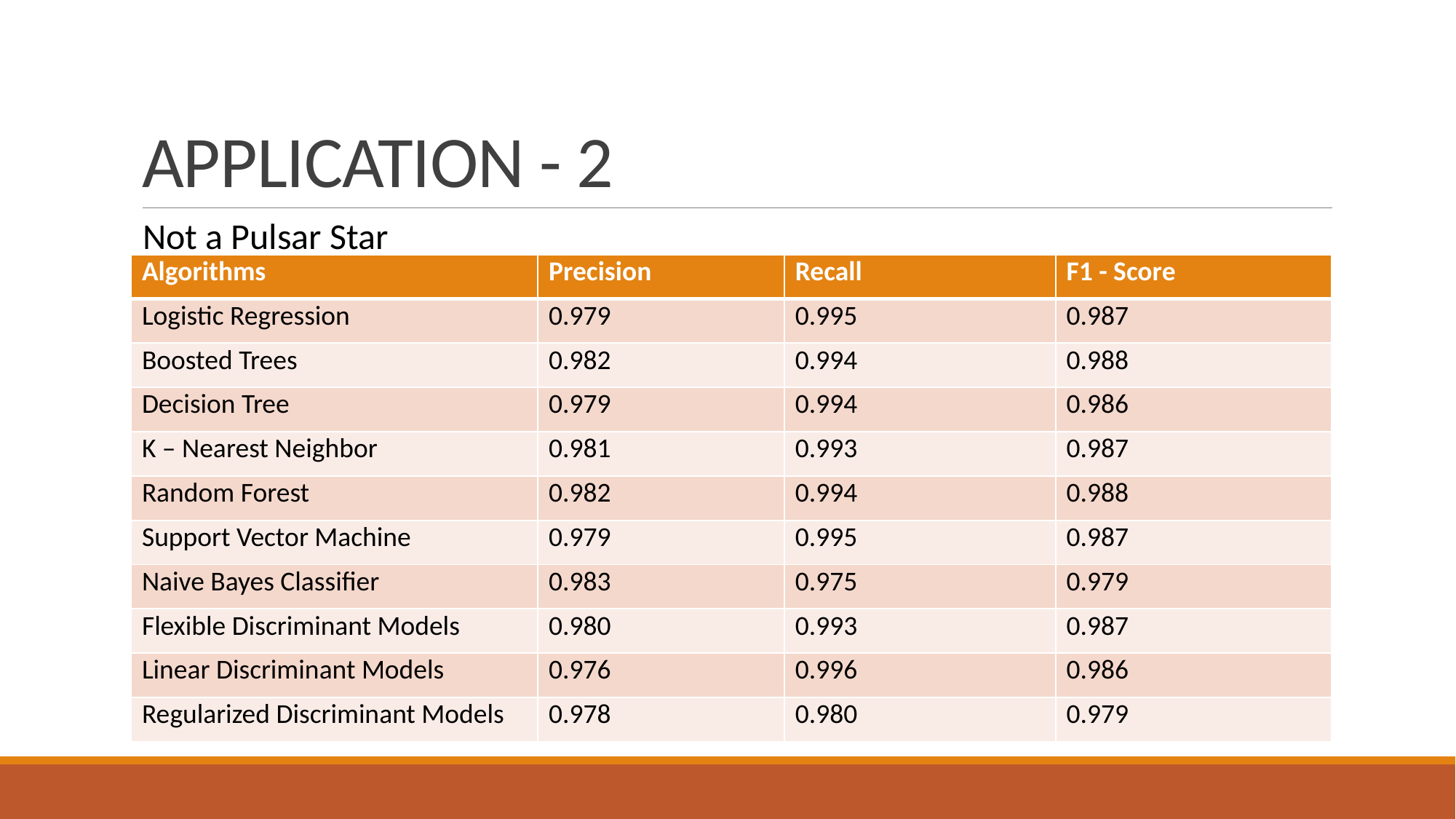

# APPLICATION - 2
Not a Pulsar Star
| Algorithms | Precision | Recall | F1 - Score |
| --- | --- | --- | --- |
| Logistic Regression | 0.979 | 0.995 | 0.987 |
| Boosted Trees | 0.982 | 0.994 | 0.988 |
| Decision Tree | 0.979 | 0.994 | 0.986 |
| K – Nearest Neighbor | 0.981 | 0.993 | 0.987 |
| Random Forest | 0.982 | 0.994 | 0.988 |
| Support Vector Machine | 0.979 | 0.995 | 0.987 |
| Naive Bayes Classifier | 0.983 | 0.975 | 0.979 |
| Flexible Discriminant Models | 0.980 | 0.993 | 0.987 |
| Linear Discriminant Models | 0.976 | 0.996 | 0.986 |
| Regularized Discriminant Models | 0.978 | 0.980 | 0.979 |